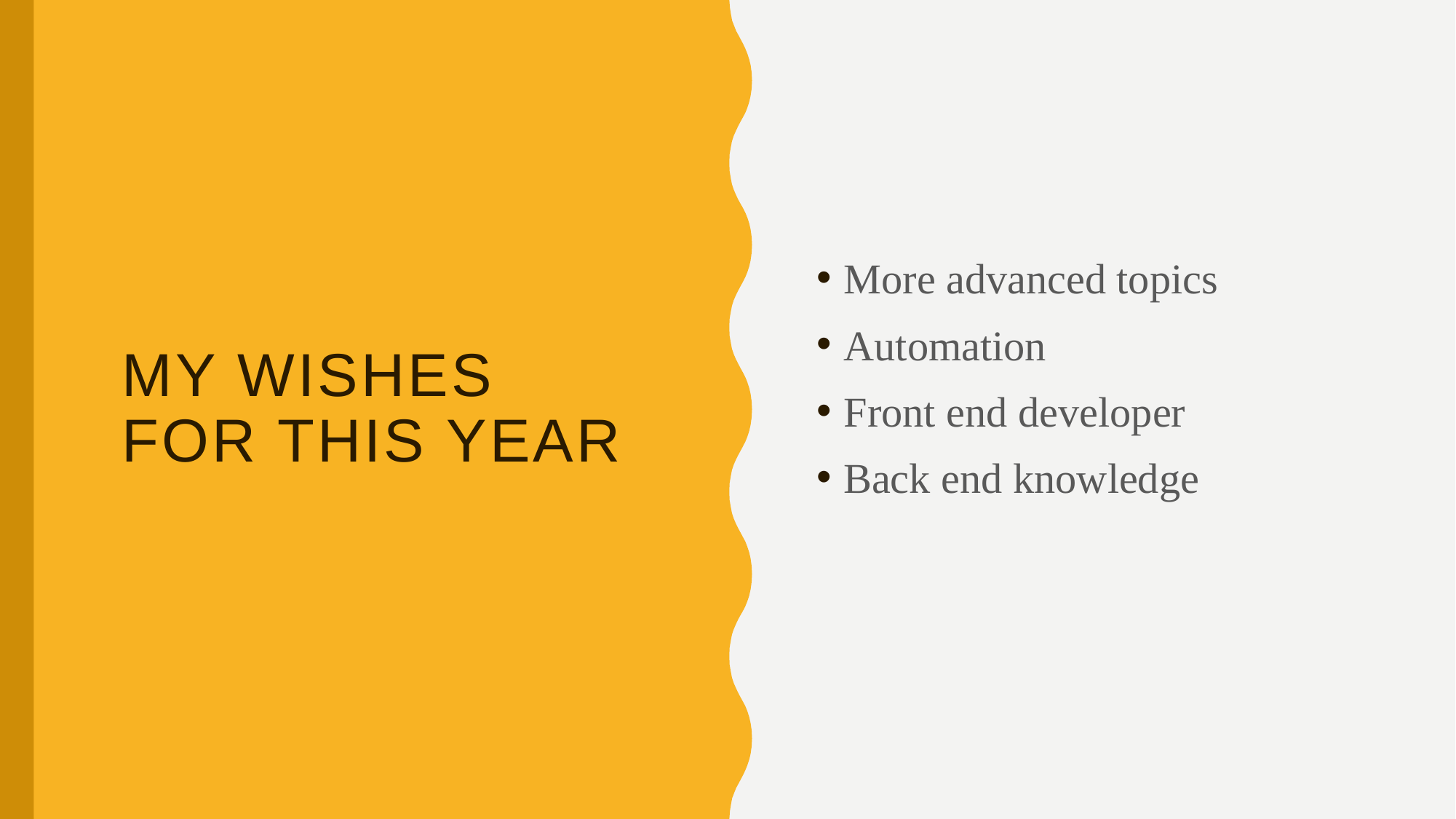

More advanced topics
Automation
Front end developer
Back end knowledge

# My wishes for this year